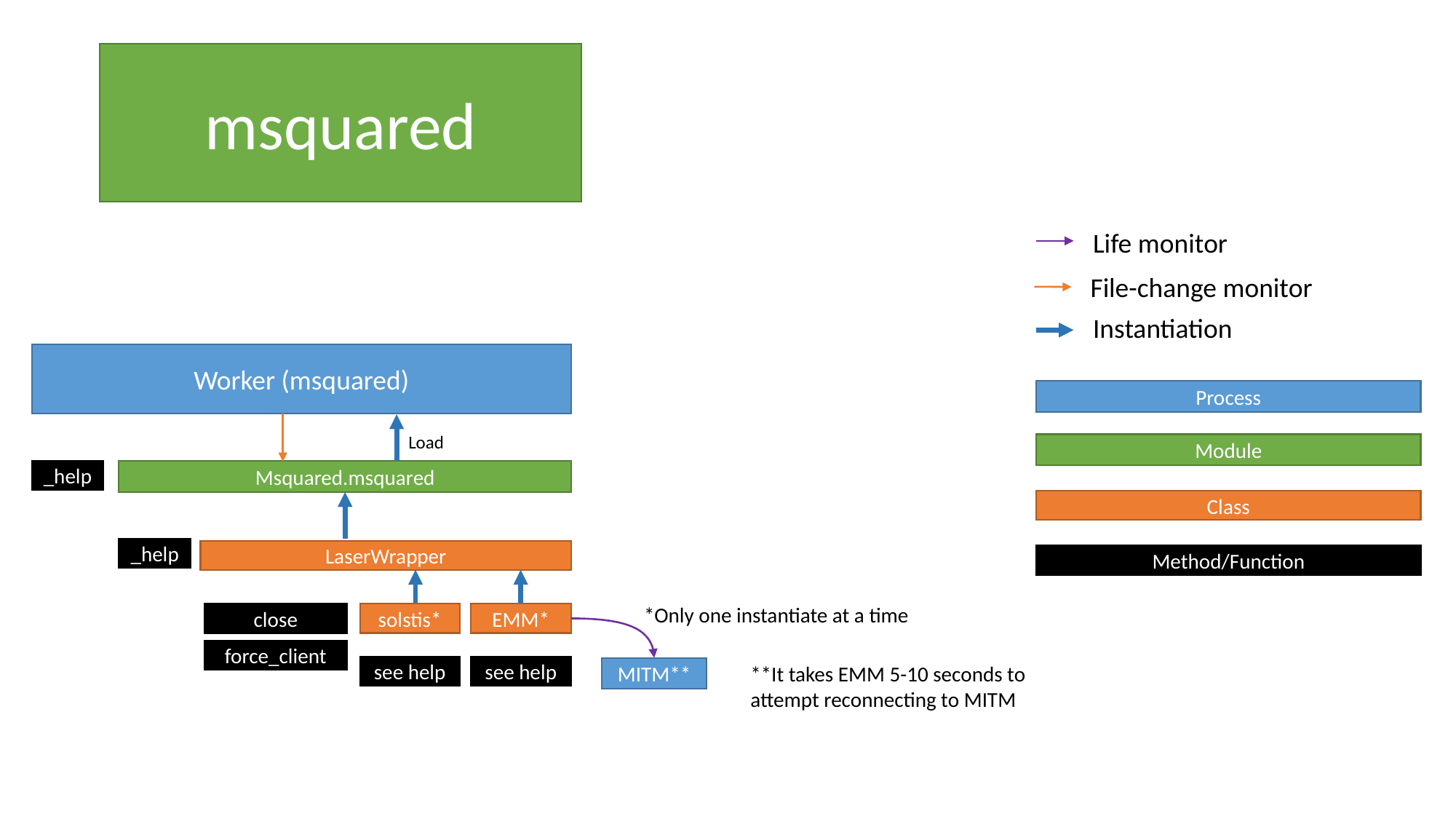

msquared
Life monitor
File-change monitor
Instantiation
Worker (msquared)
Process
Load
Module
_help
Msquared.msquared
Class
_help
LaserWrapper
Method/Function
*Only one instantiate at a time
close
EMM*
solstis*
force_client
**It takes EMM 5-10 seconds to attempt reconnecting to MITM
see help
see help
MITM**